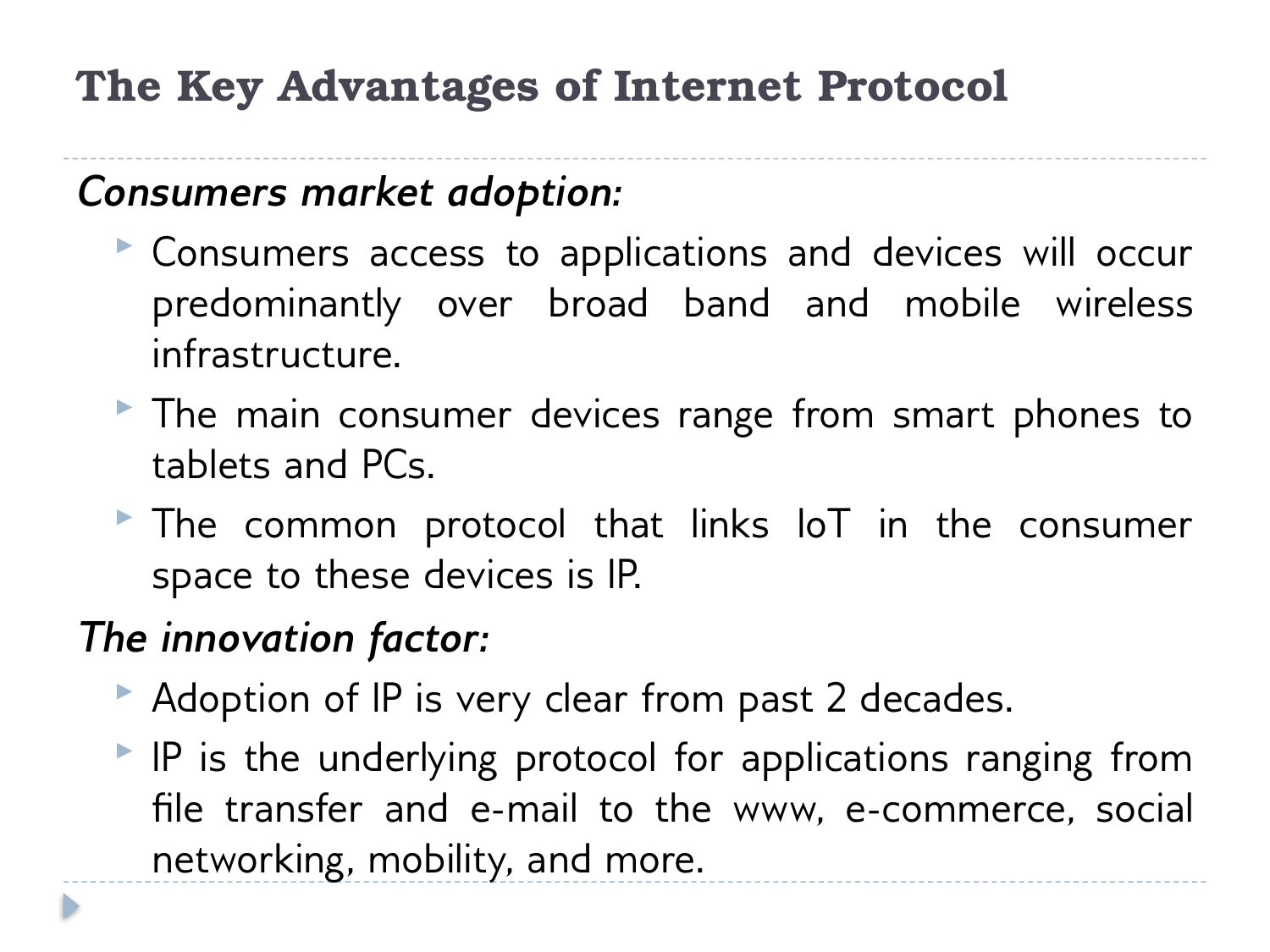

# The Key Advantages of Internet Protocol
Consumers market adoption:
Consumers access to applications and devices will occur predominantly over broad band and mobile wireless infrastructure.
The main consumer devices range from smart phones to tablets and PCs.
The common protocol that links IoT in the consumer space to these devices is IP.
The innovation factor:
Adoption of IP is very clear from past 2 decades.
IP is the underlying protocol for applications ranging from file transfer and e-mail to the www, e-commerce, social networking, mobility, and more.